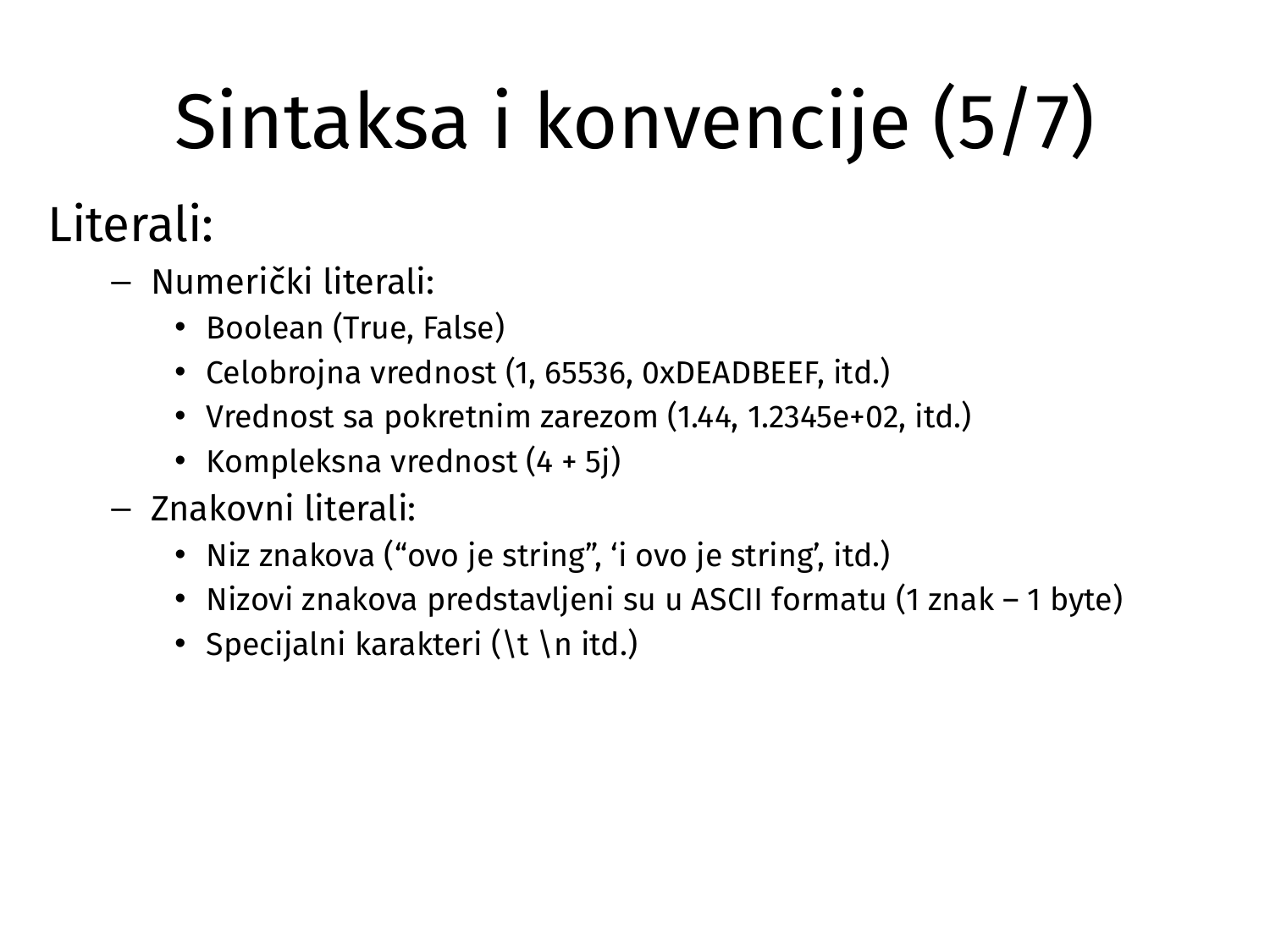

# Sintaksa i konvencije (5/7)
Literali:
Numerički literali:
Boolean (True, False)
Celobrojna vrednost (1, 65536, 0xDEADBEEF, itd.)
Vrednost sa pokretnim zarezom (1.44, 1.2345e+02, itd.)
Kompleksna vrednost (4 + 5j)
Znakovni literali:
Niz znakova (“ovo je string”, ‘i ovo je string’, itd.)
Nizovi znakova predstavljeni su u ASCII formatu (1 znak – 1 byte)
Specijalni karakteri (\t \n itd.)